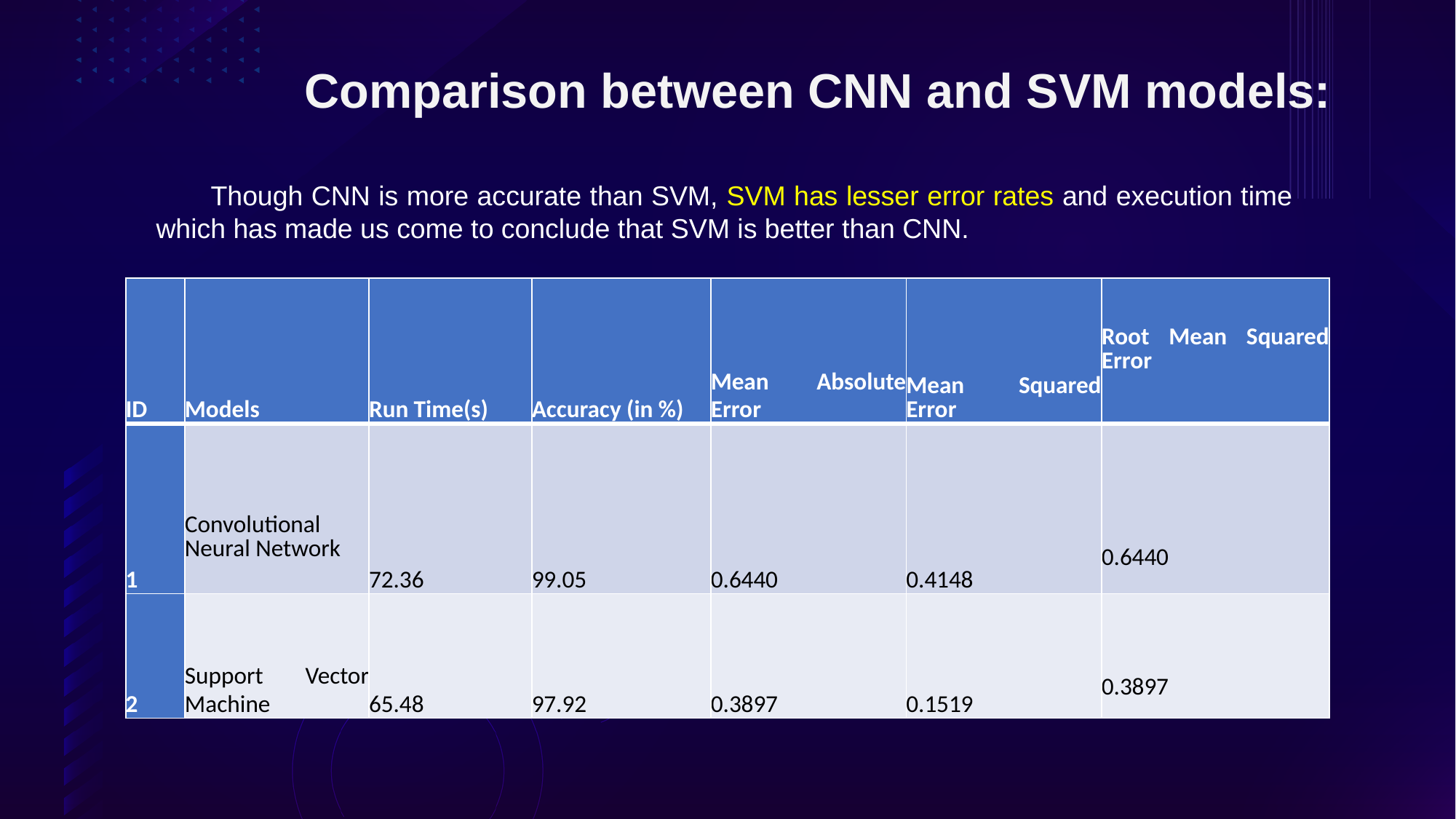

# Comparison between CNN and SVM models:
Though CNN is more accurate than SVM, SVM has lesser error rates and execution time which has made us come to conclude that SVM is better than CNN.
| ID | Models | Run Time(s) | Accuracy (in %) | Mean Absolute Error | Mean Squared Error | Root Mean Squared Error |
| --- | --- | --- | --- | --- | --- | --- |
| 1 | Convolutional Neural Network | 72.36 | 99.05 | 0.6440 | 0.4148 | 0.6440 |
| 2 | Support Vector Machine | 65.48 | 97.92 | 0.3897 | 0.1519 | 0.3897 |